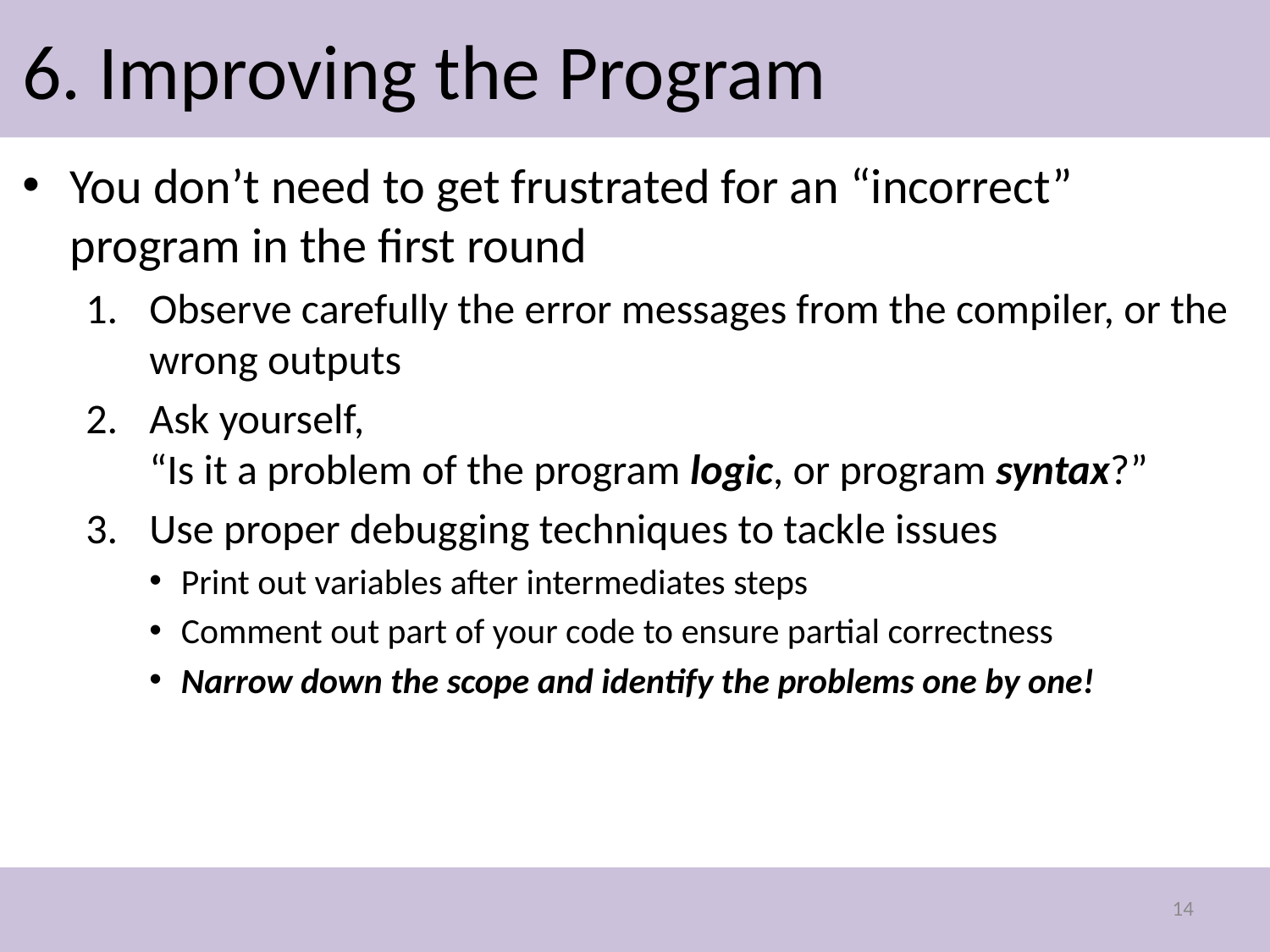

# 6. Improving the Program
You don’t need to get frustrated for an “incorrect” program in the first round
Observe carefully the error messages from the compiler, or the wrong outputs
Ask yourself,
“Is it a problem of the program logic, or program syntax?”
Use proper debugging techniques to tackle issues
Print out variables after intermediates steps
Comment out part of your code to ensure partial correctness
Narrow down the scope and identify the problems one by one!
14